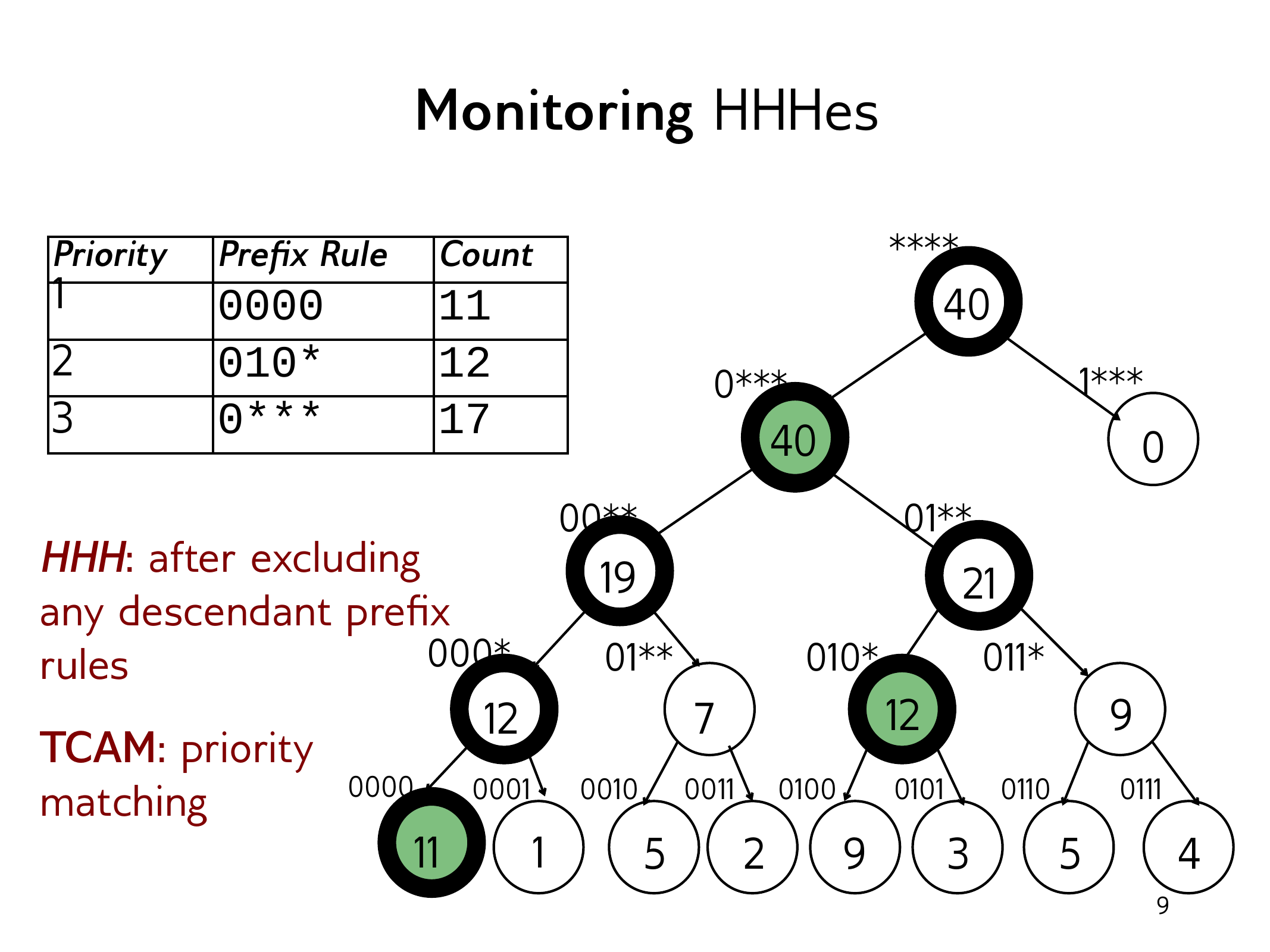

# Monitoring HHHes
****

40

1***
0***

40
0

00**
01**

19
21

000*
01**
010*
011*

12
9
12
7

0000
0001
0010
0011
0100
0101
0110
0111

11
1
5
2
9
3
5
4
| Priority | Prefix Rule | Count |
| --- | --- | --- |
| 1 | 0000 | 11 |
| 2 | 010\* | 12 |
| 3 | 0\*\*\* | 17 |
HHH: after excluding any descendant prefix rules
TCAM: priority matching
9